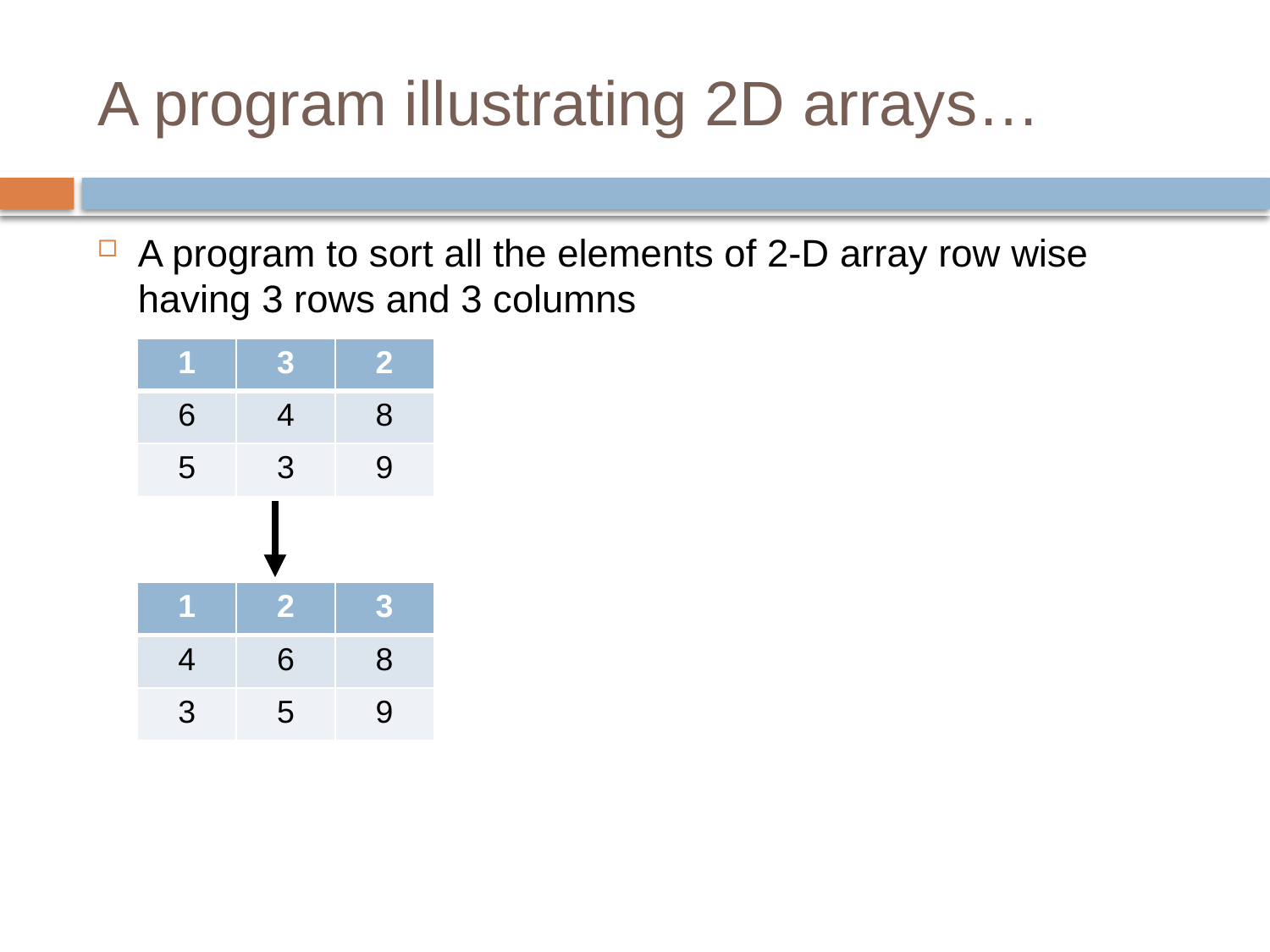

# A program illustrating 2D arrays…
A program to sort all the elements of 2-D array row wise having 3 rows and 3 columns

| 1 | 3 | 2 |
| --- | --- | --- |
| 6 | 4 | 8 |
| 5 | 3 | 9 |
| 1 | 2 | 3 |
| --- | --- | --- |
| 4 | 6 | 8 |
| 3 | 5 | 9 |